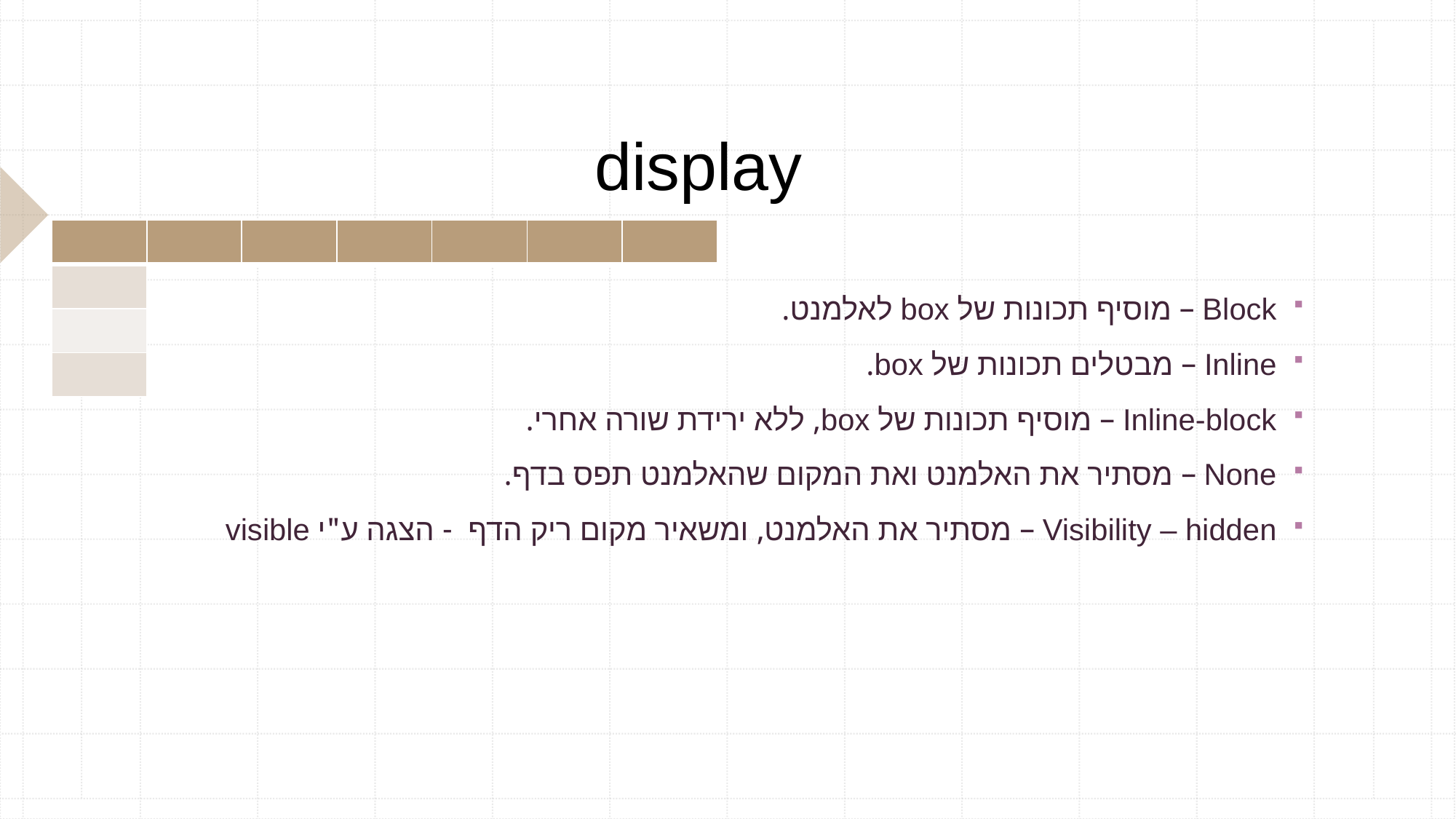

# display
|  |  |  |  |  |  |  |
| --- | --- | --- | --- | --- | --- | --- |
|  |
| --- |
|  |
|  |
|  |
Block – מוסיף תכונות של box לאלמנט.
Inline – מבטלים תכונות של box.
Inline-block – מוסיף תכונות של box, ללא ירידת שורה אחרי.
None – מסתיר את האלמנט ואת המקום שהאלמנט תפס בדף.
Visibility – hidden – מסתיר את האלמנט, ומשאיר מקום ריק הדף  - הצגה ע"י visible